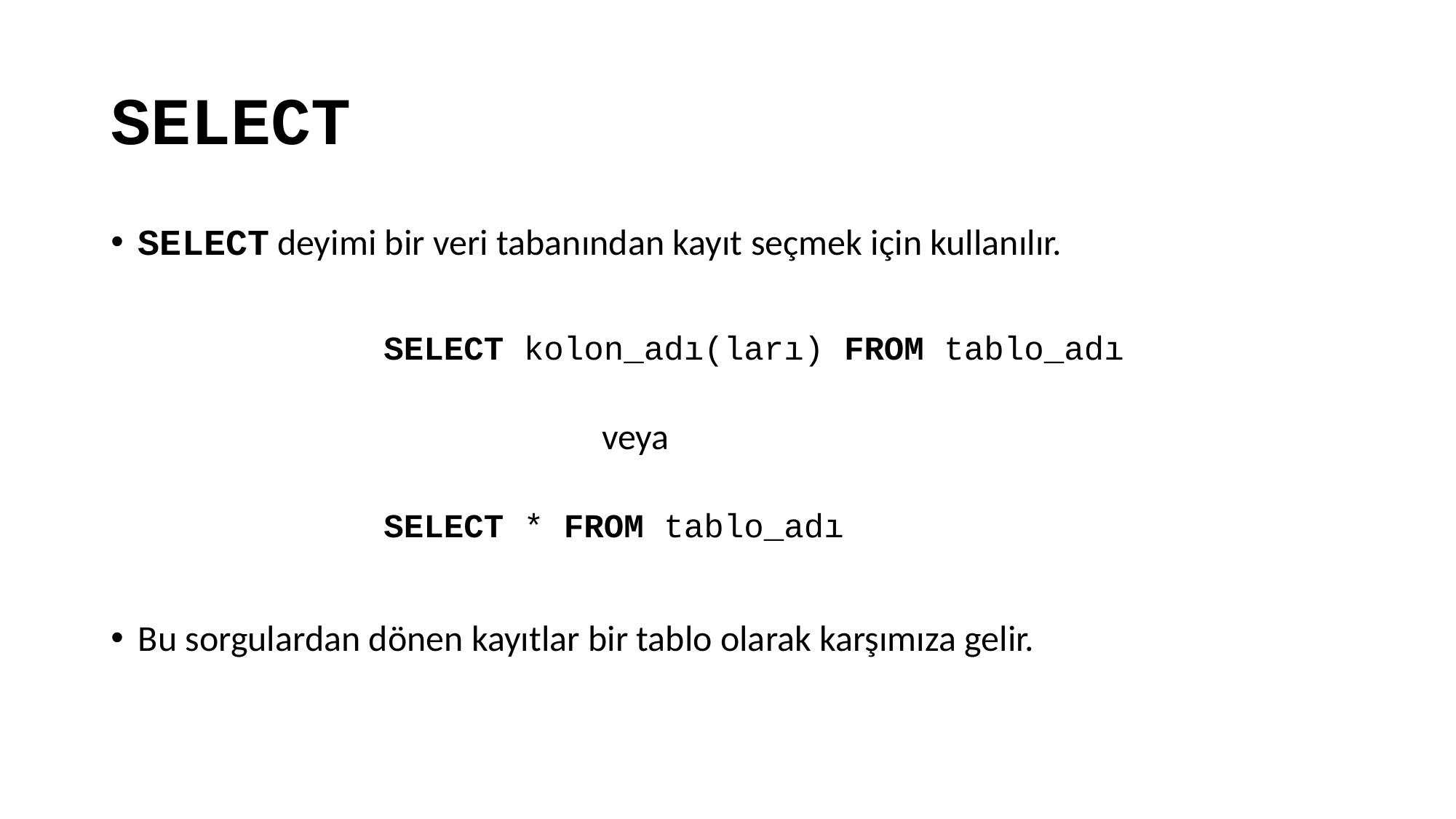

# SELECT
SELECT deyimi bir veri tabanından kayıt seçmek için kullanılır.

SELECT kolon_adı(ları) FROM tablo_adı

		veya

SELECT * FROM tablo_adı

Bu sorgulardan dönen kayıtlar bir tablo olarak karşımıza gelir.